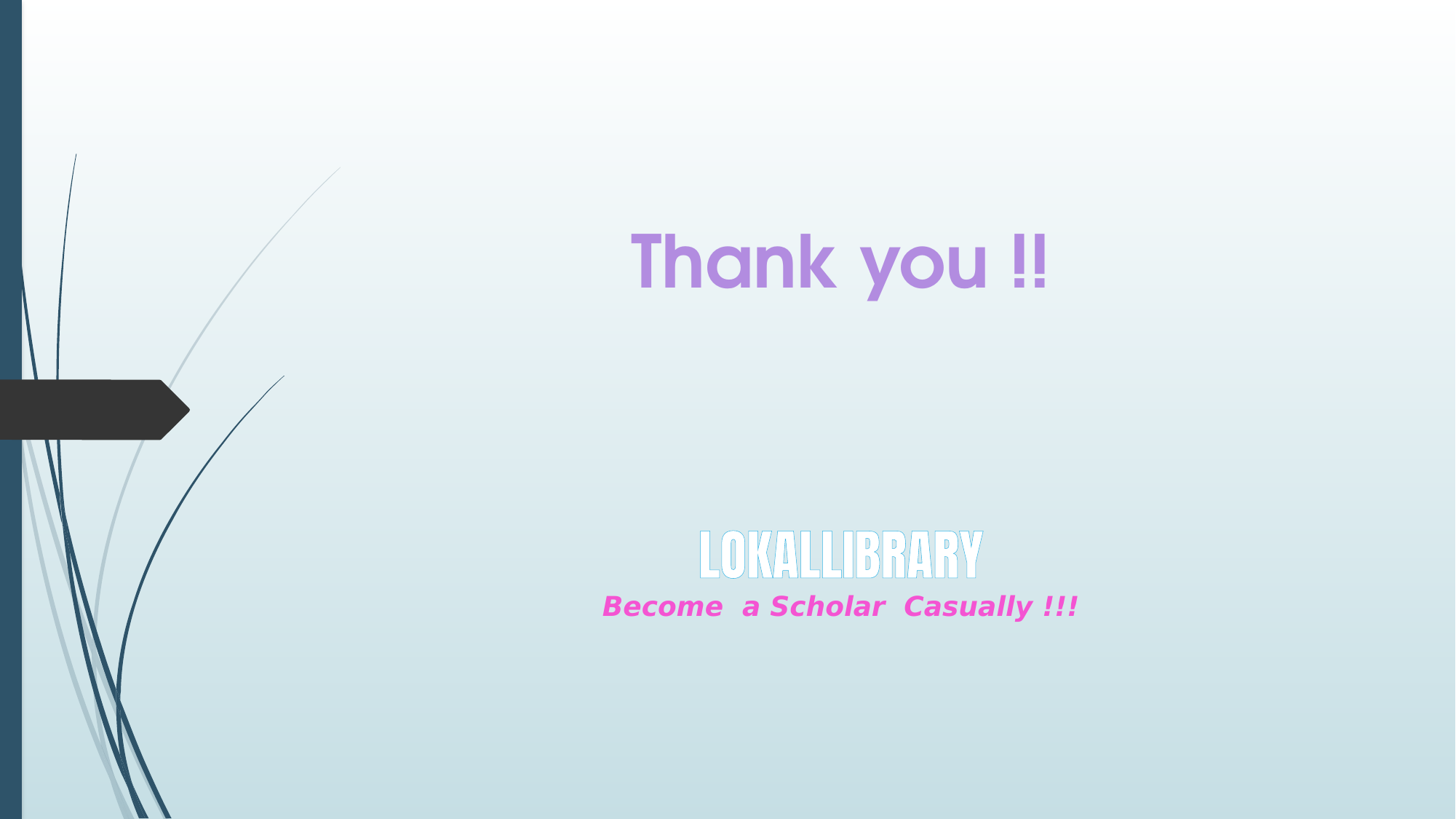

# Thank you !!
LOKALLIBRARY
Become  a Scholar  Casually !!!